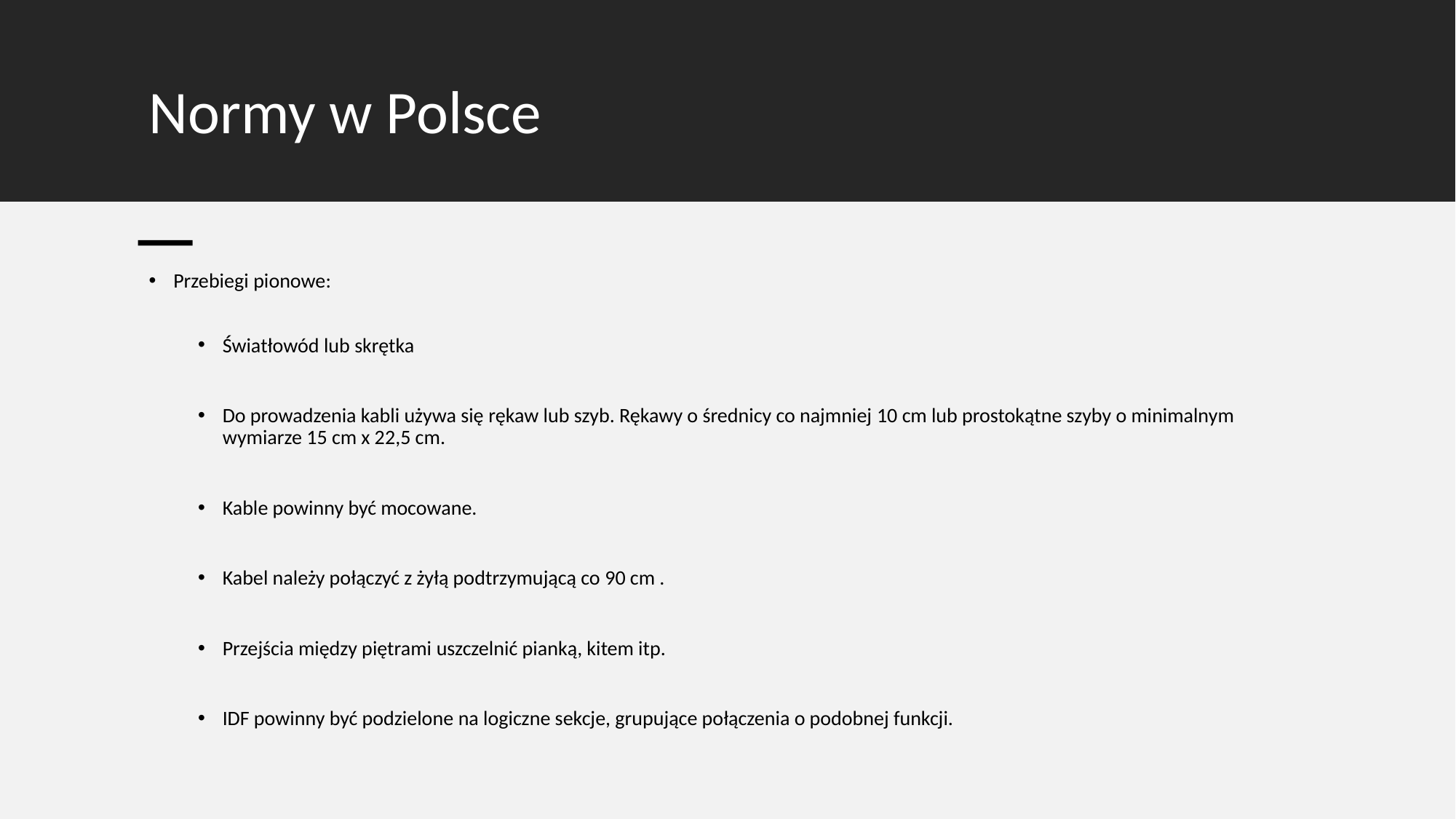

# Normy w Polsce

Przebiegi pionowe:

Światłowód lub skrętka

Do prowadzenia kabli używa się rękaw lub szyb. Rękawy o średnicy co najmniej 10 cm lub prostokątne szyby o minimalnym wymiarze 15 cm x 22,5 cm.

Kable powinny być mocowane.

Kabel należy połączyć z żyłą podtrzymującą co 90 cm .

Przejścia między piętrami uszczelnić pianką, kitem itp.

IDF powinny być podzielone na logiczne sekcje, grupujące połączenia o podobnej funkcji.